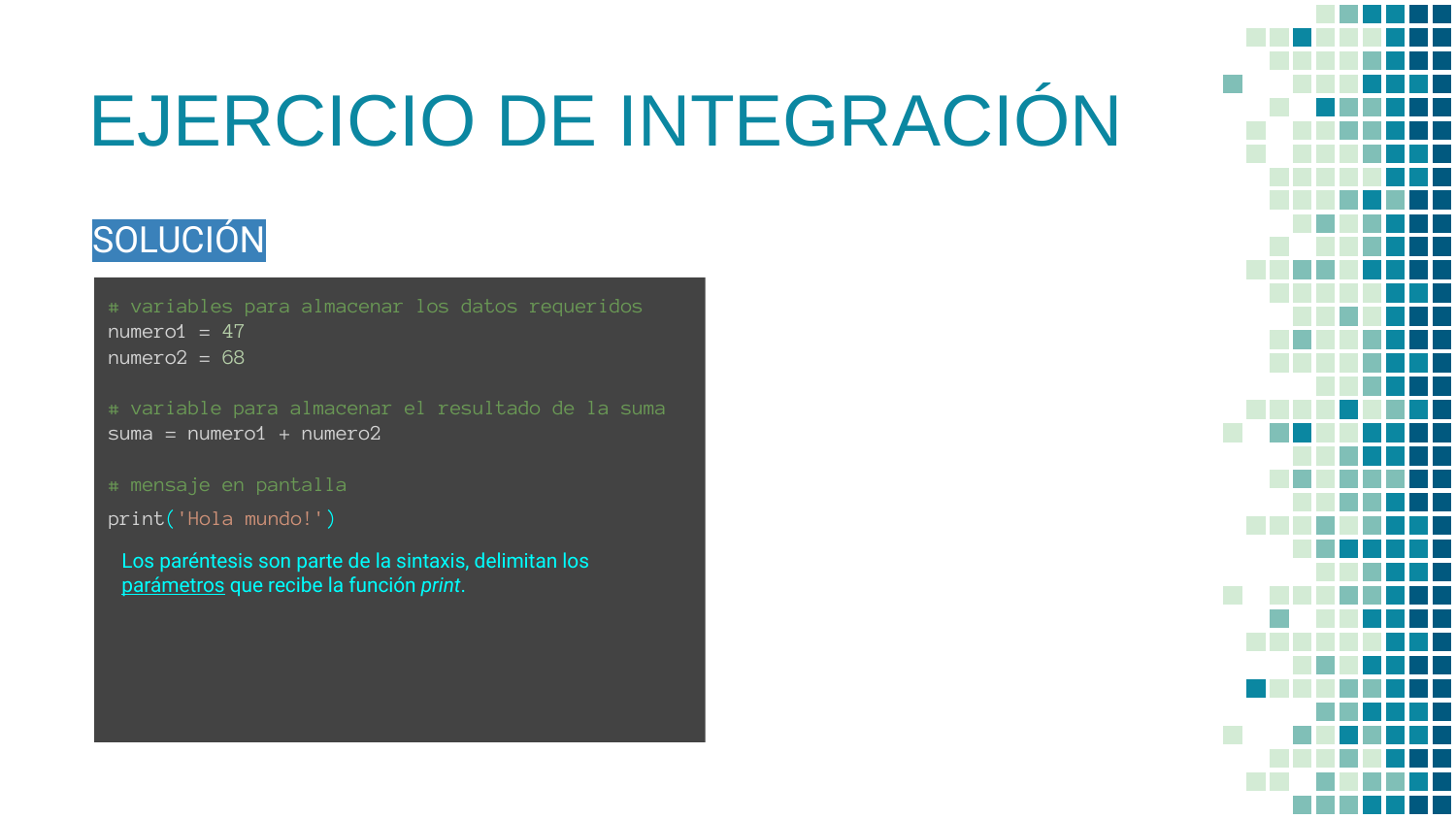

# EJERCICIO DE INTEGRACIÓN
SOLUCIÓN

# variables para almacenar los datos requeridos
numero1 = 47
numero2 = 68

# variable para almacenar el resultado de la suma
suma = numero1 + numero2
# mensaje en pantalla
print('Hola mundo!')

Los paréntesis son parte de la sintaxis, delimitan los parámetros que recibe la función print.